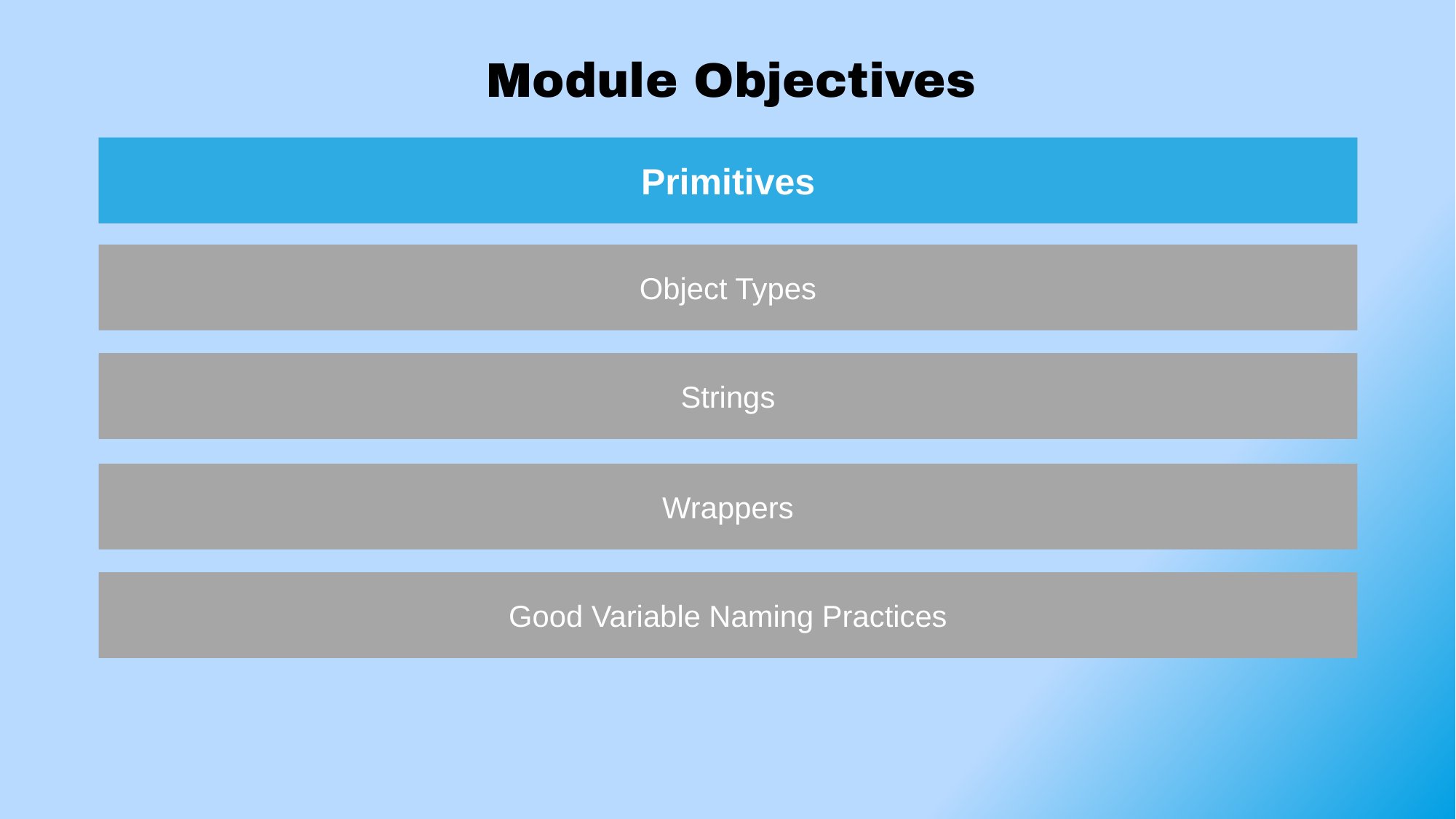

Module Objectives
Primitives
1. Introduction
Object Types
Strings
Wrappers
Good Variable Naming Practices